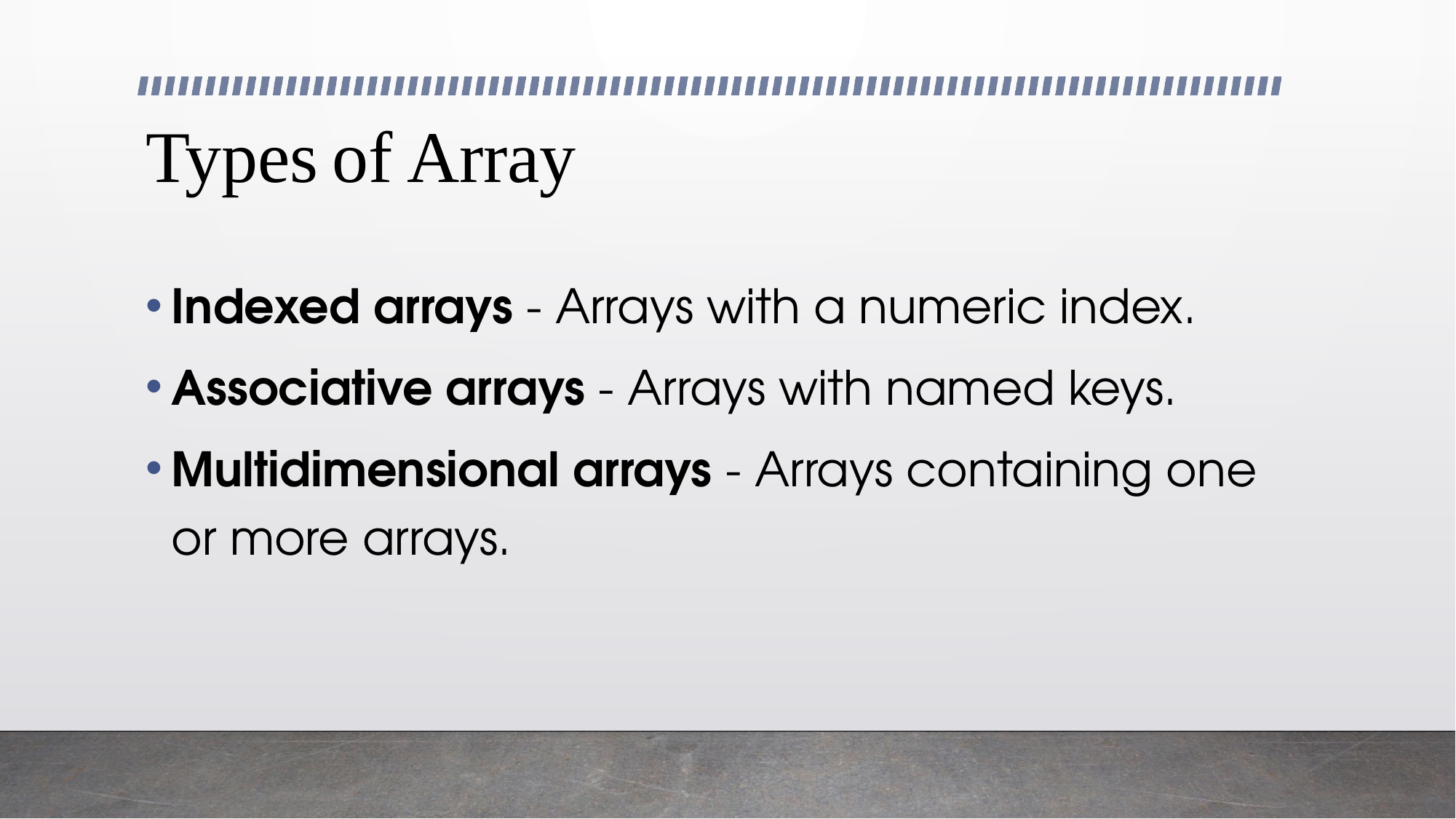

# Types of Array
Indexed arrays - Arrays with a numeric index.
Associative arrays - Arrays with named keys.
Multidimensional arrays - Arrays containing one or more arrays.